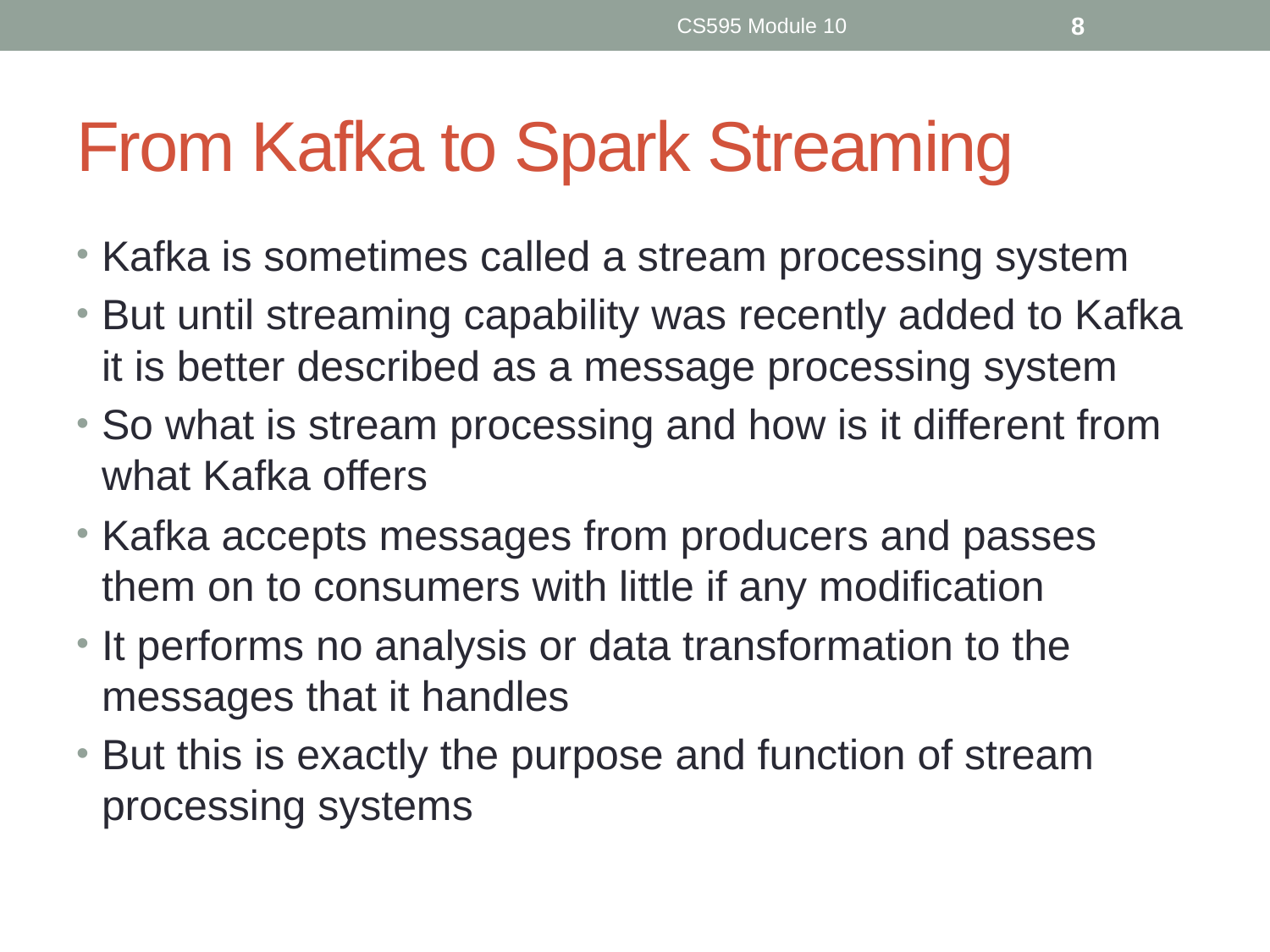

CS595 Module 10
8
# From Kafka to Spark Streaming
Kafka is sometimes called a stream processing system
But until streaming capability was recently added to Kafka it is better described as a message processing system
So what is stream processing and how is it different from what Kafka offers
Kafka accepts messages from producers and passes them on to consumers with little if any modification
It performs no analysis or data transformation to the messages that it handles
But this is exactly the purpose and function of stream processing systems